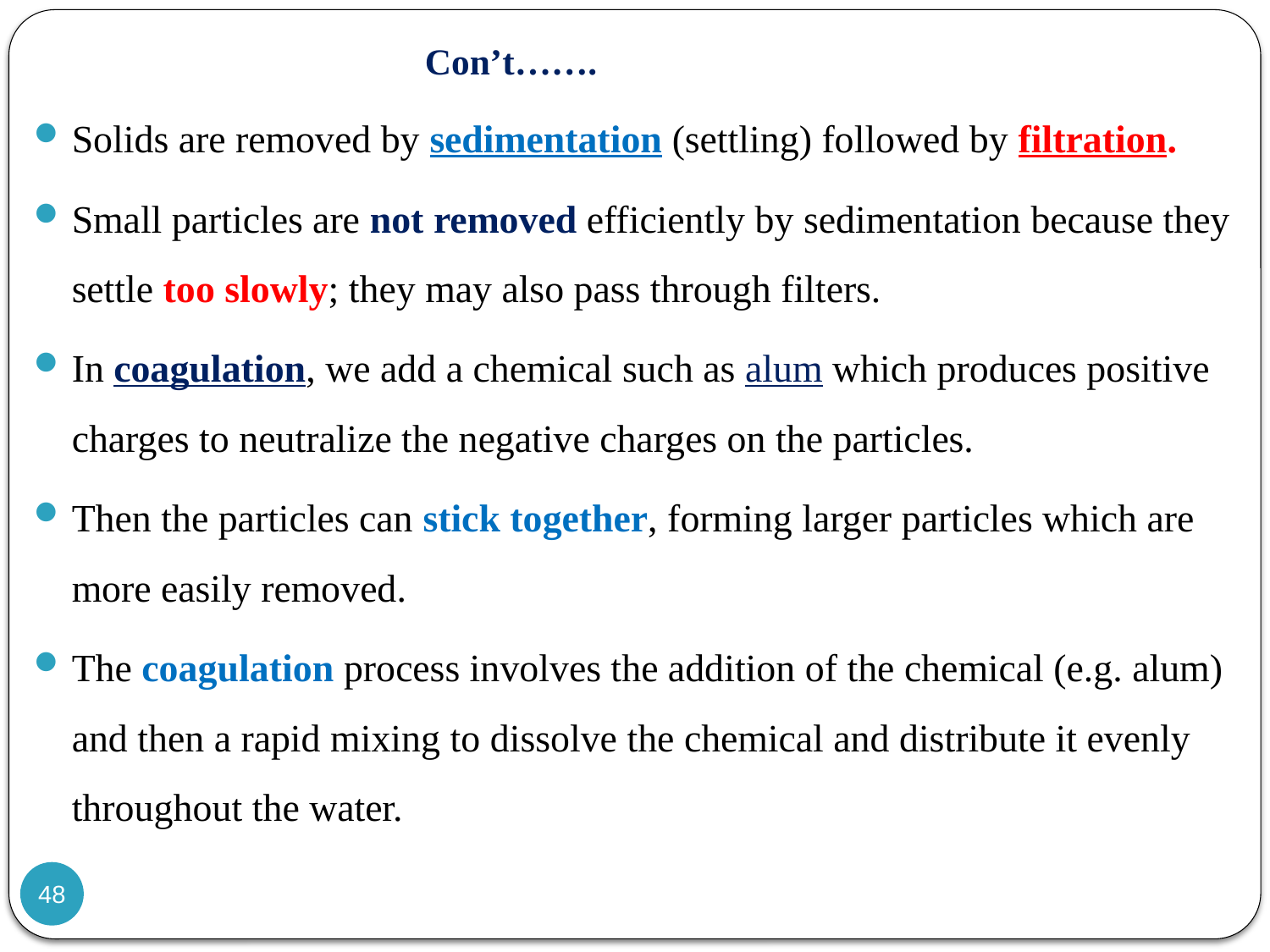

# Con’t…….
Solids are removed by sedimentation (settling) followed by filtration.
Small particles are not removed efficiently by sedimentation because they settle too slowly; they may also pass through filters.
In coagulation, we add a chemical such as alum which produces positive charges to neutralize the negative charges on the particles.
Then the particles can stick together, forming larger particles which are more easily removed.
The coagulation process involves the addition of the chemical (e.g. alum) and then a rapid mixing to dissolve the chemical and distribute it evenly throughout the water.

48